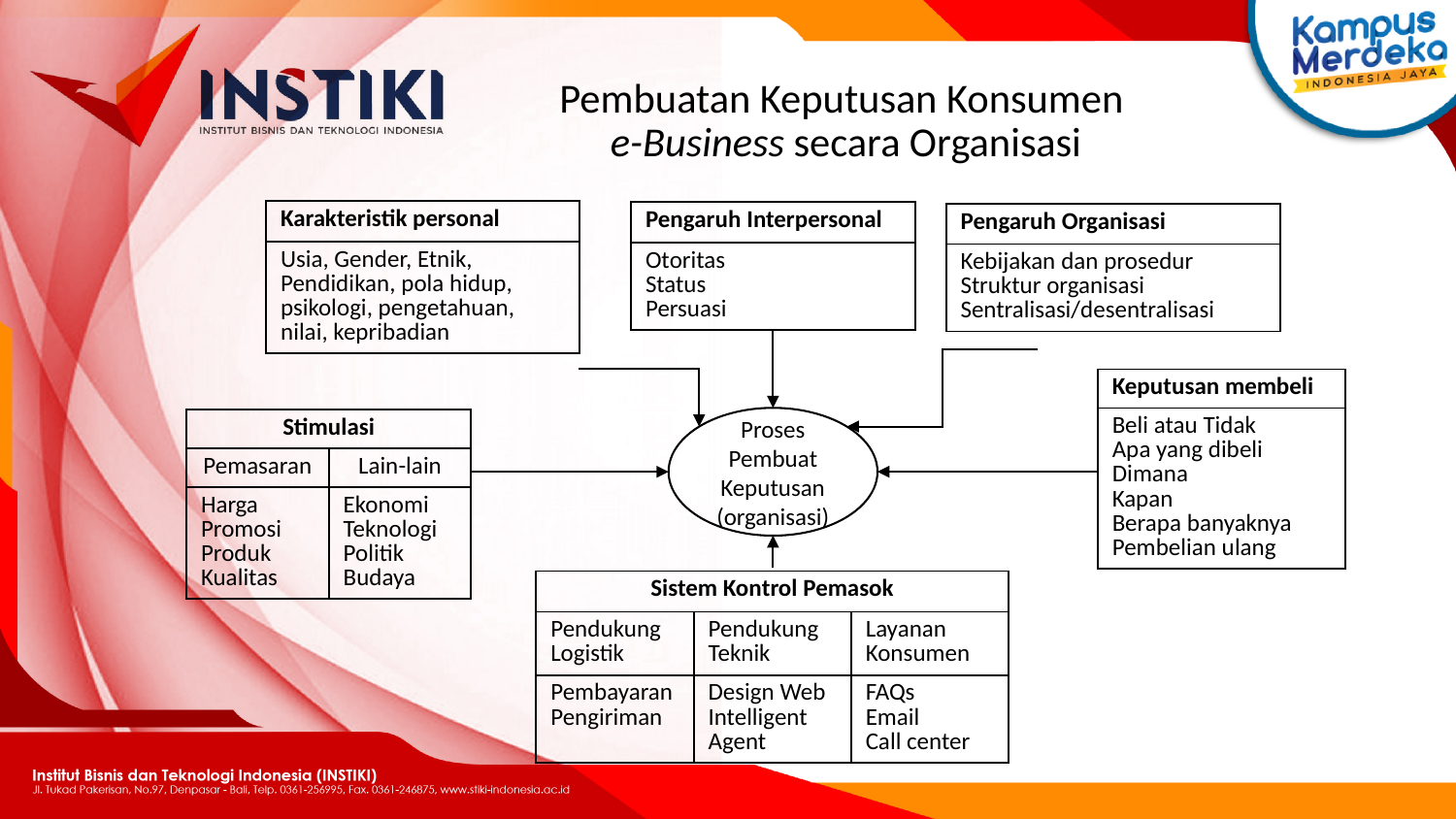

# Pembuatan Keputusan Konsumen e-Business secara Organisasi
| Karakteristik personal |
| --- |
| Usia, Gender, Etnik, Pendidikan, pola hidup, psikologi, pengetahuan, nilai, kepribadian |
| Pengaruh Interpersonal |
| --- |
| Otoritas Status Persuasi |
| Pengaruh Organisasi |
| --- |
| Kebijakan dan prosedur Struktur organisasi Sentralisasi/desentralisasi |
| Keputusan membeli |
| --- |
| Beli atau Tidak Apa yang dibeli Dimana Kapan Berapa banyaknya Pembelian ulang |
Proses Pembuat Keputusan (organisasi)
| Stimulasi |  |
| --- | --- |
| Pemasaran | Lain-lain |
| Harga Promosi Produk Kualitas | Ekonomi Teknologi Politik Budaya |
| Sistem Kontrol Pemasok |  |  |
| --- | --- | --- |
| Pendukung Logistik | Pendukung Teknik | Layanan Konsumen |
| Pembayaran Pengiriman | Design Web Intelligent Agent | FAQs Email Call center |